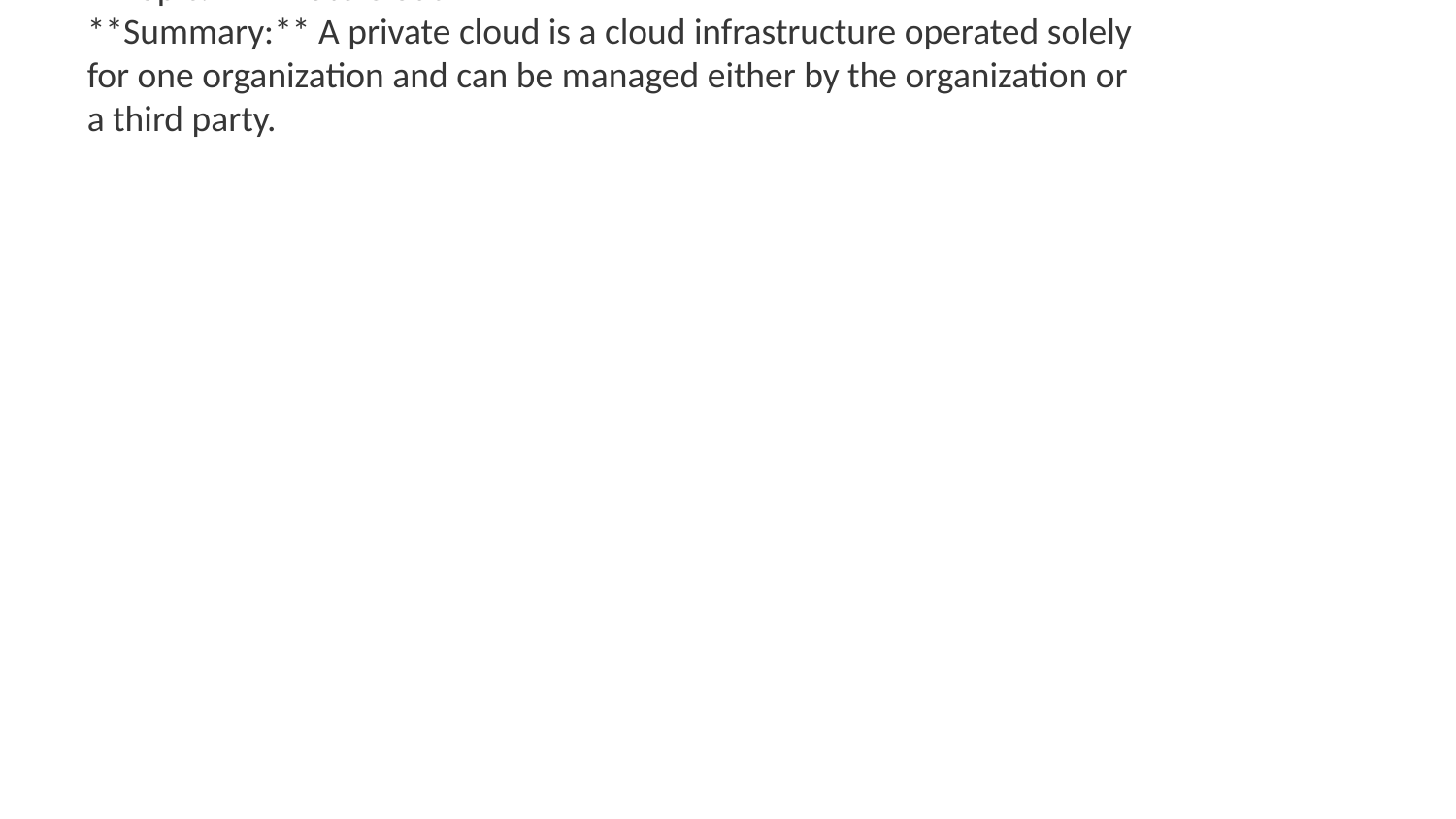

**Topic:** Private Cloud
**Summary:** A private cloud is a cloud infrastructure operated solely for one organization and can be managed either by the organization or a third party.